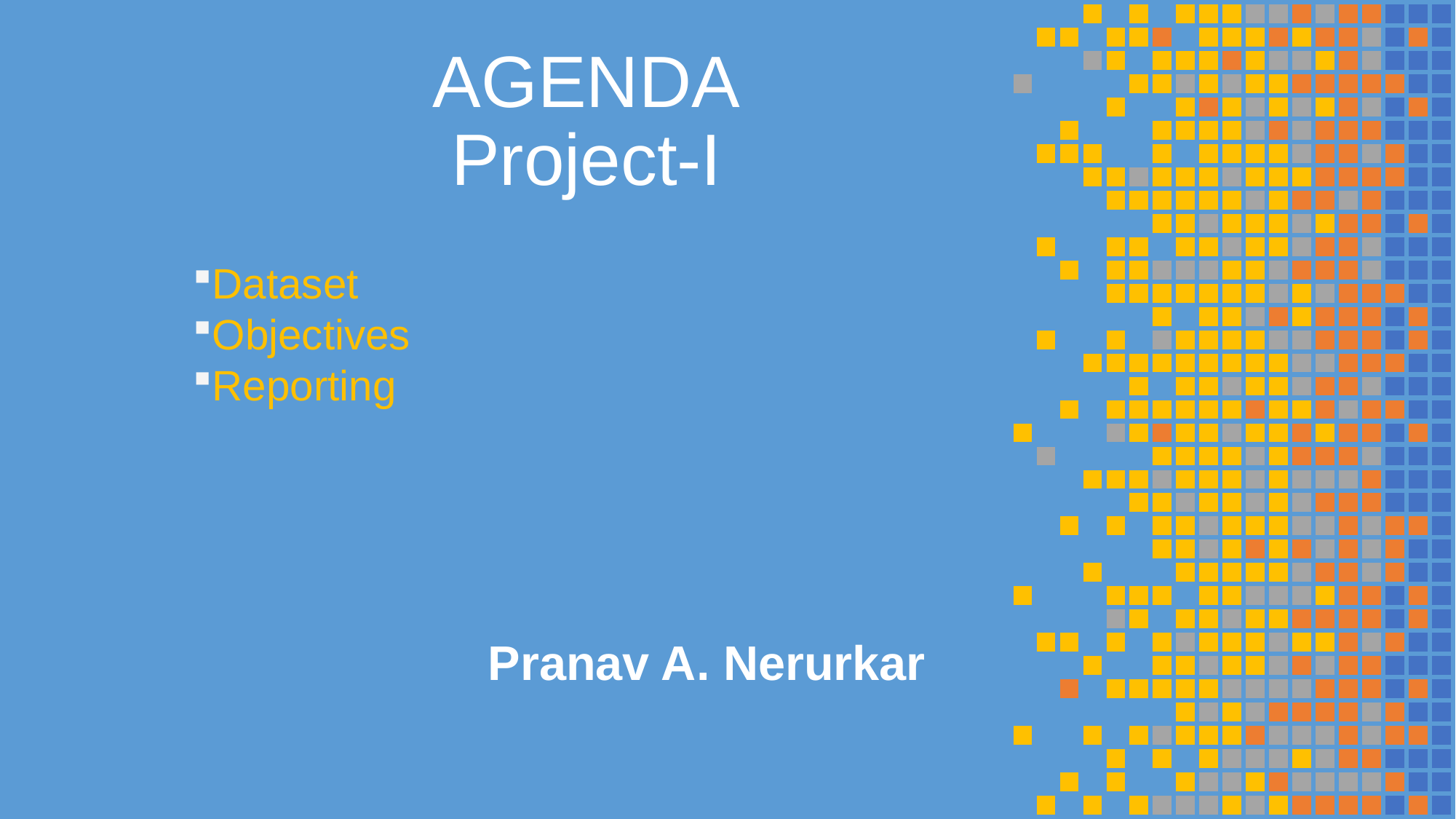

# AGENDA Project-I
Dataset
Objectives
Reporting

Pranav A. Nerurkar